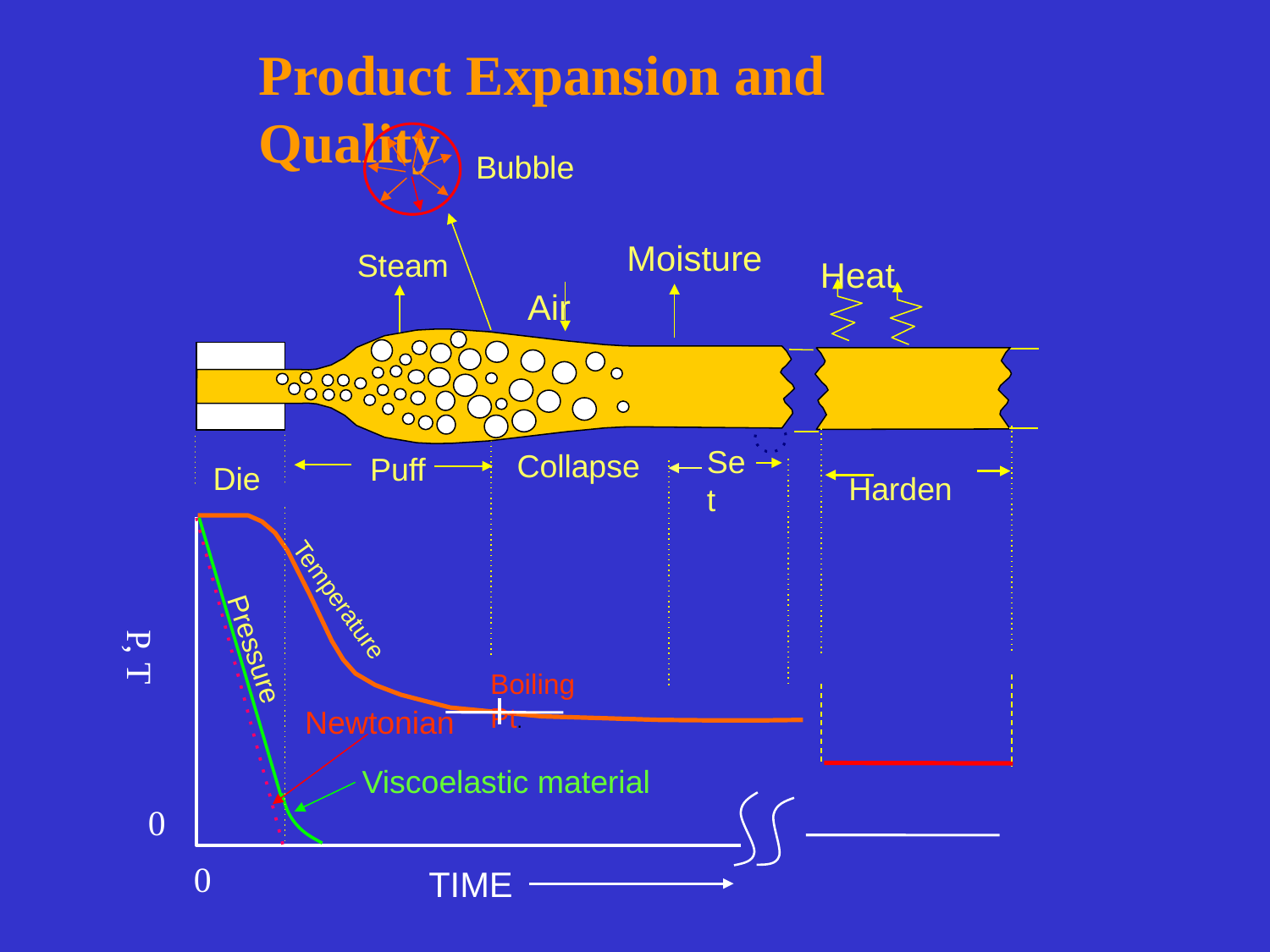

Product Expansion and Quality

Bubble
Steam

Puff
    Air
Moisture
Die
     Heat

     Harden
Set
Collapse

Temperature
Pressure
P, T
Boiling Pt.
Newtonian
Viscoelastic material

0
TIME

0